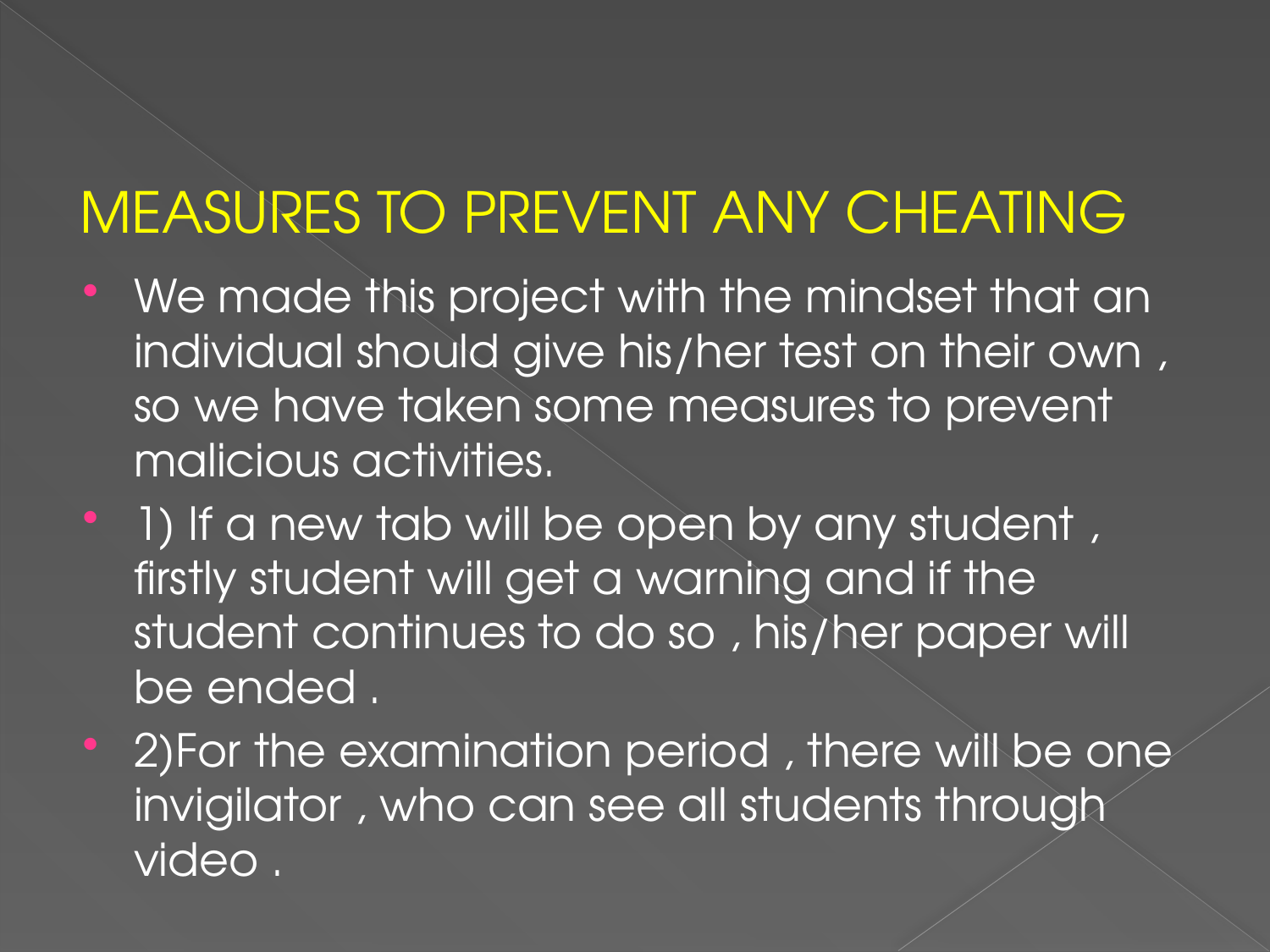

# MEASURES TO PREVENT ANY CHEATING
We made this project with the mindset that an individual should give his/her test on their own , so we have taken some measures to prevent malicious activities.
1) If a new tab will be open by any student , firstly student will get a warning and if the student continues to do so , his/her paper will be ended .
2)For the examination period , there will be one invigilator , who can see all students through video .